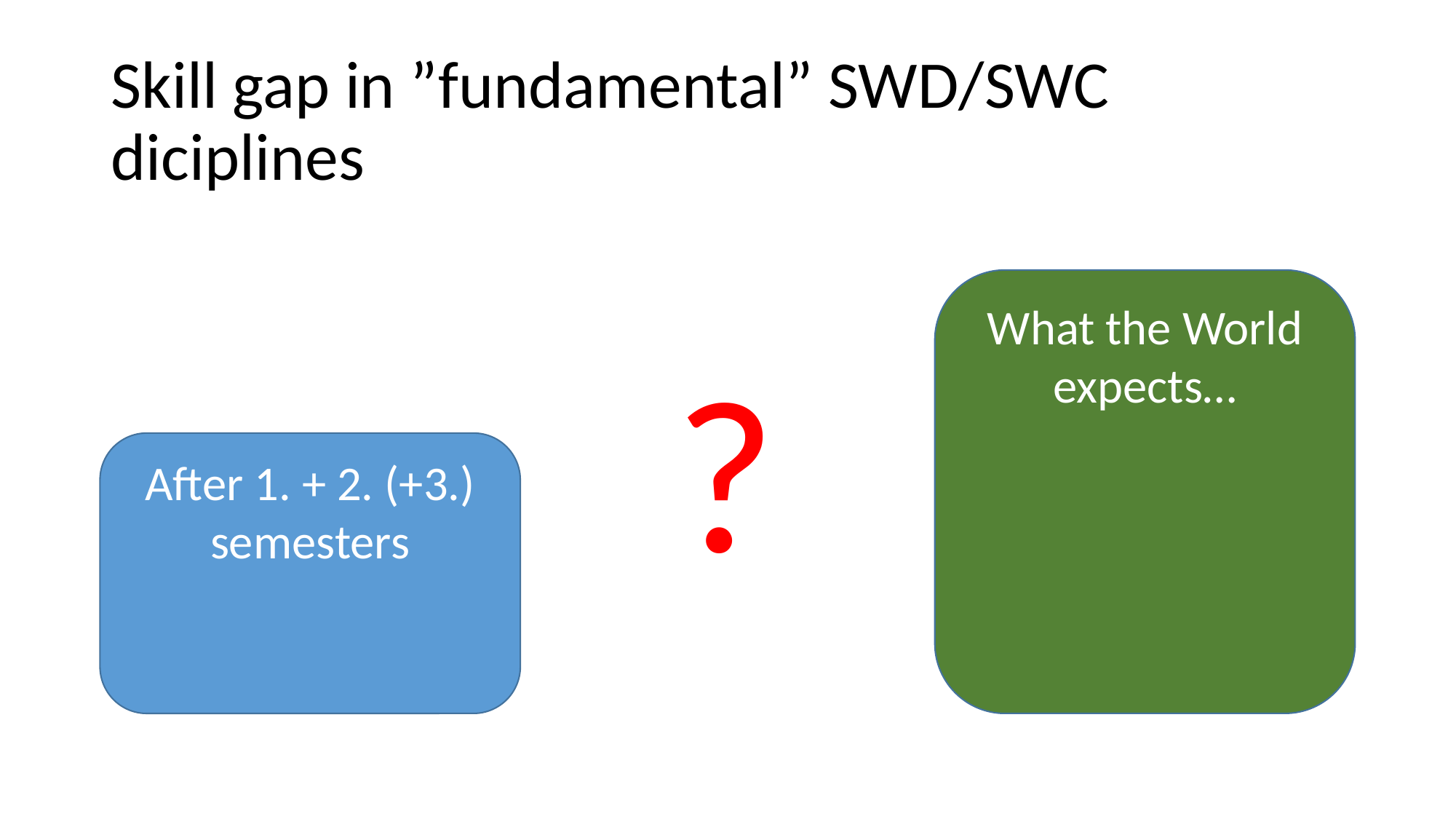

# Skill gap in ”fundamental” SWD/SWC diciplines
What the World expects…
?
After 1. + 2. (+3.) semesters